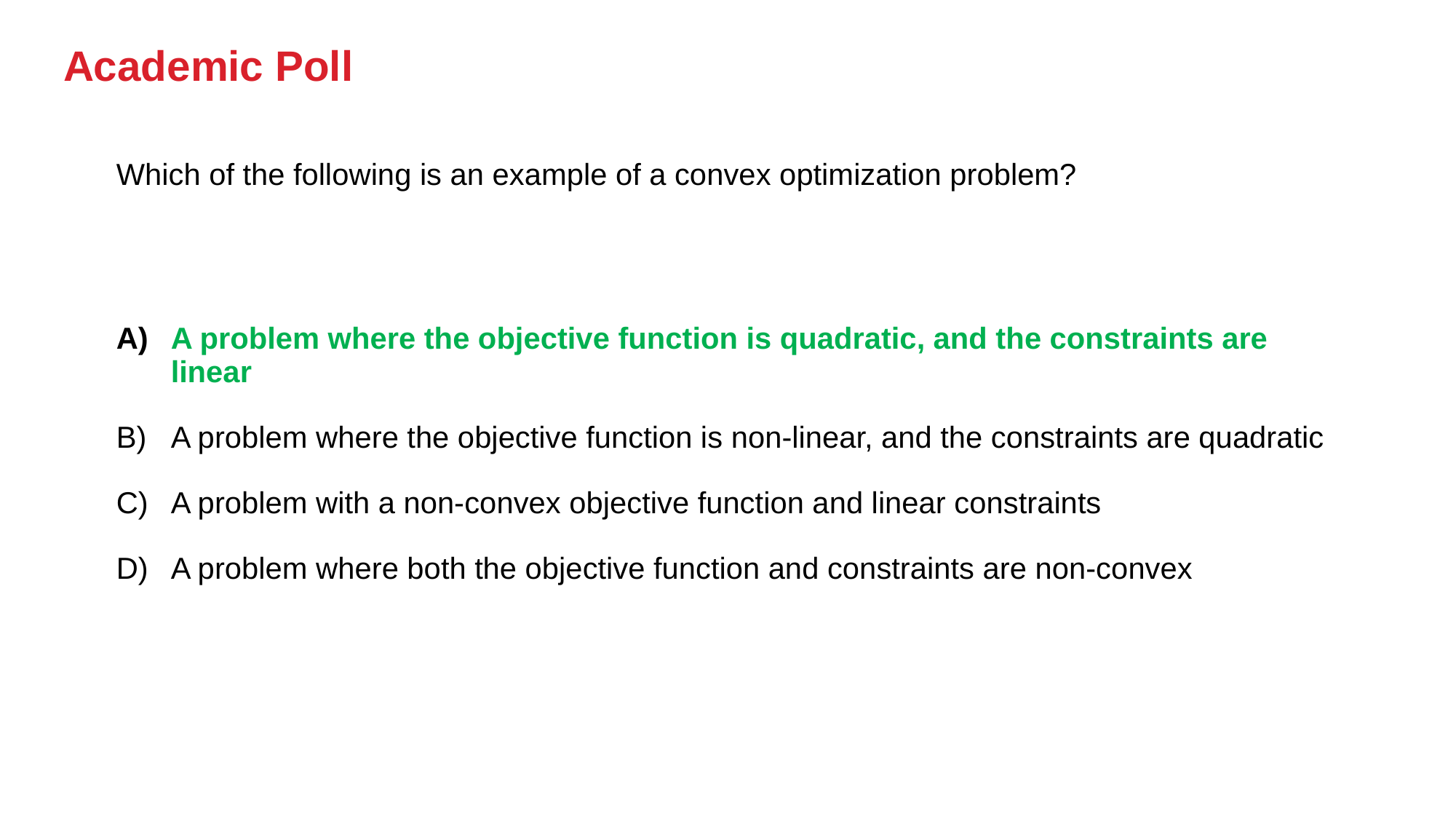

# Academic Poll
Which of the following is an example of a convex optimization problem?

A problem where the objective function is quadratic, and the constraints are linear

A problem where the objective function is non-linear, and the constraints are quadratic

A problem with a non-convex objective function and linear constraints

A problem where both the objective function and constraints are non-convex